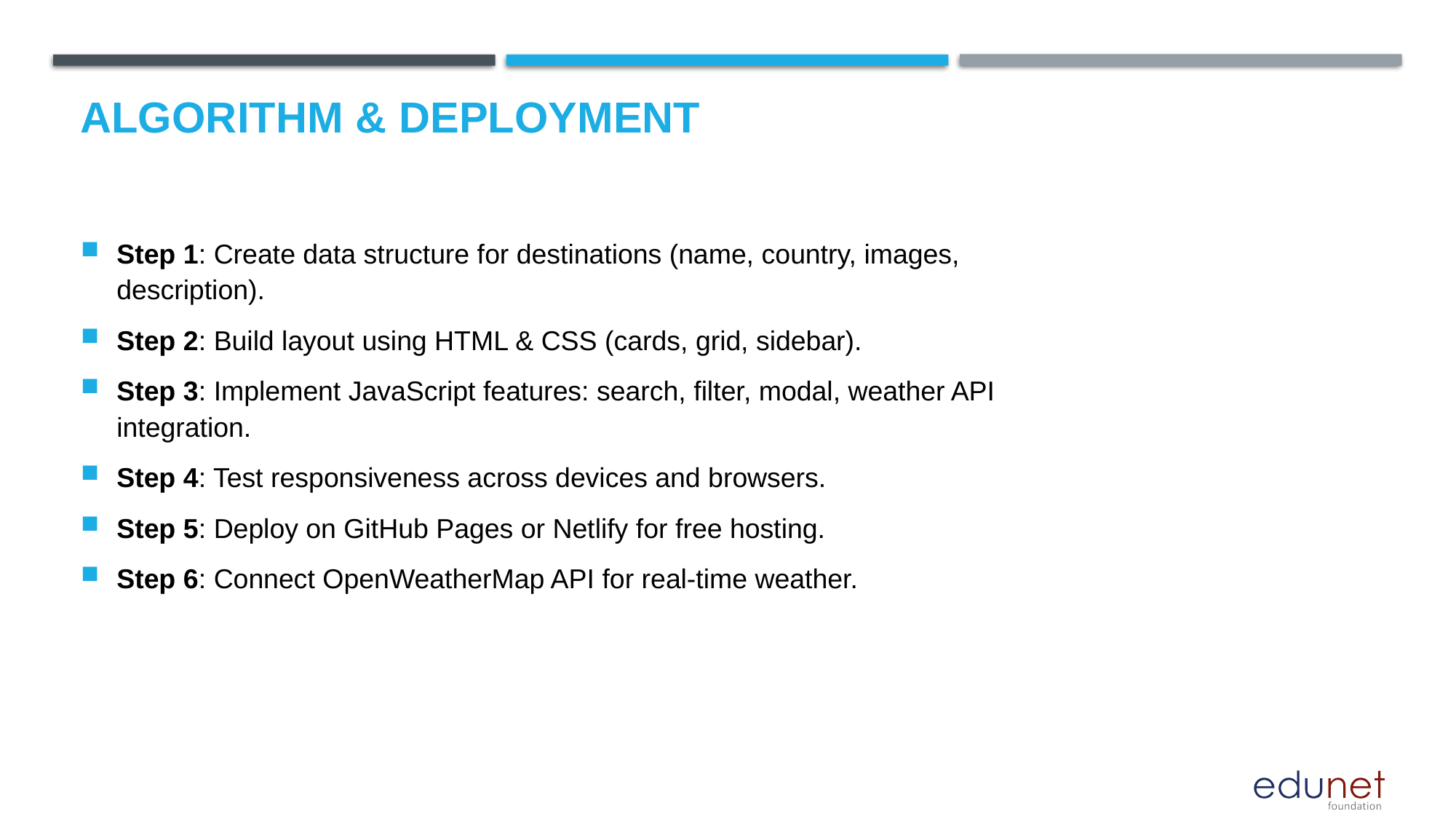

# Algorithm & Deployment
Step 1: Create data structure for destinations (name, country, images, description).
Step 2: Build layout using HTML & CSS (cards, grid, sidebar).
Step 3: Implement JavaScript features: search, filter, modal, weather API integration.
Step 4: Test responsiveness across devices and browsers.
Step 5: Deploy on GitHub Pages or Netlify for free hosting.
Step 6: Connect OpenWeatherMap API for real-time weather.